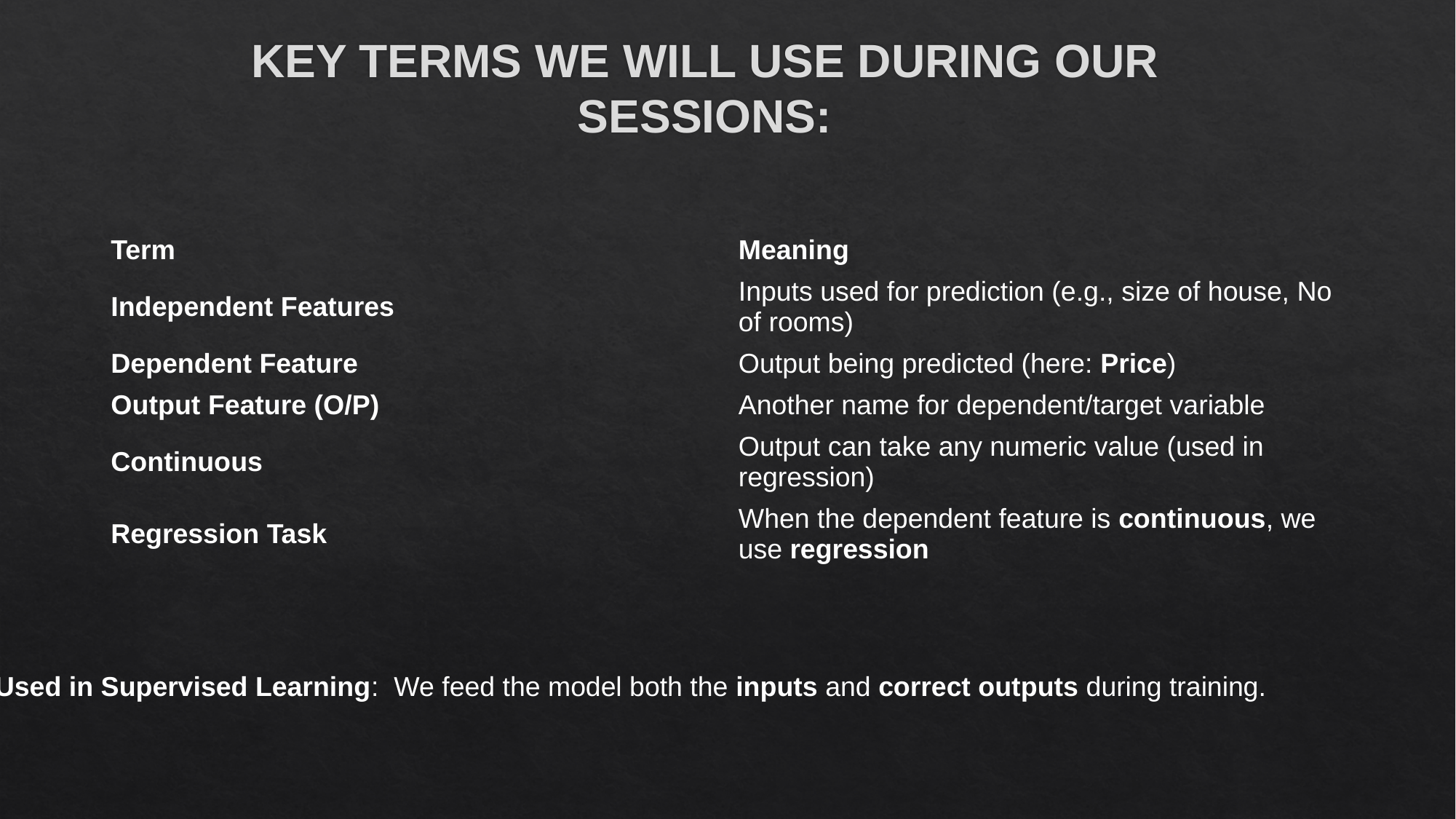

# KEY TERMS WE WILL USE DURING OUR SESSIONS:
| Term | Meaning |
| --- | --- |
| Independent Features | Inputs used for prediction (e.g., size of house, No of rooms) |
| Dependent Feature | Output being predicted (here: Price) |
| Output Feature (O/P) | Another name for dependent/target variable |
| Continuous | Output can take any numeric value (used in regression) |
| Regression Task | When the dependent feature is continuous, we use regression |
Used in Supervised Learning:  We feed the model both the inputs and correct outputs during training.